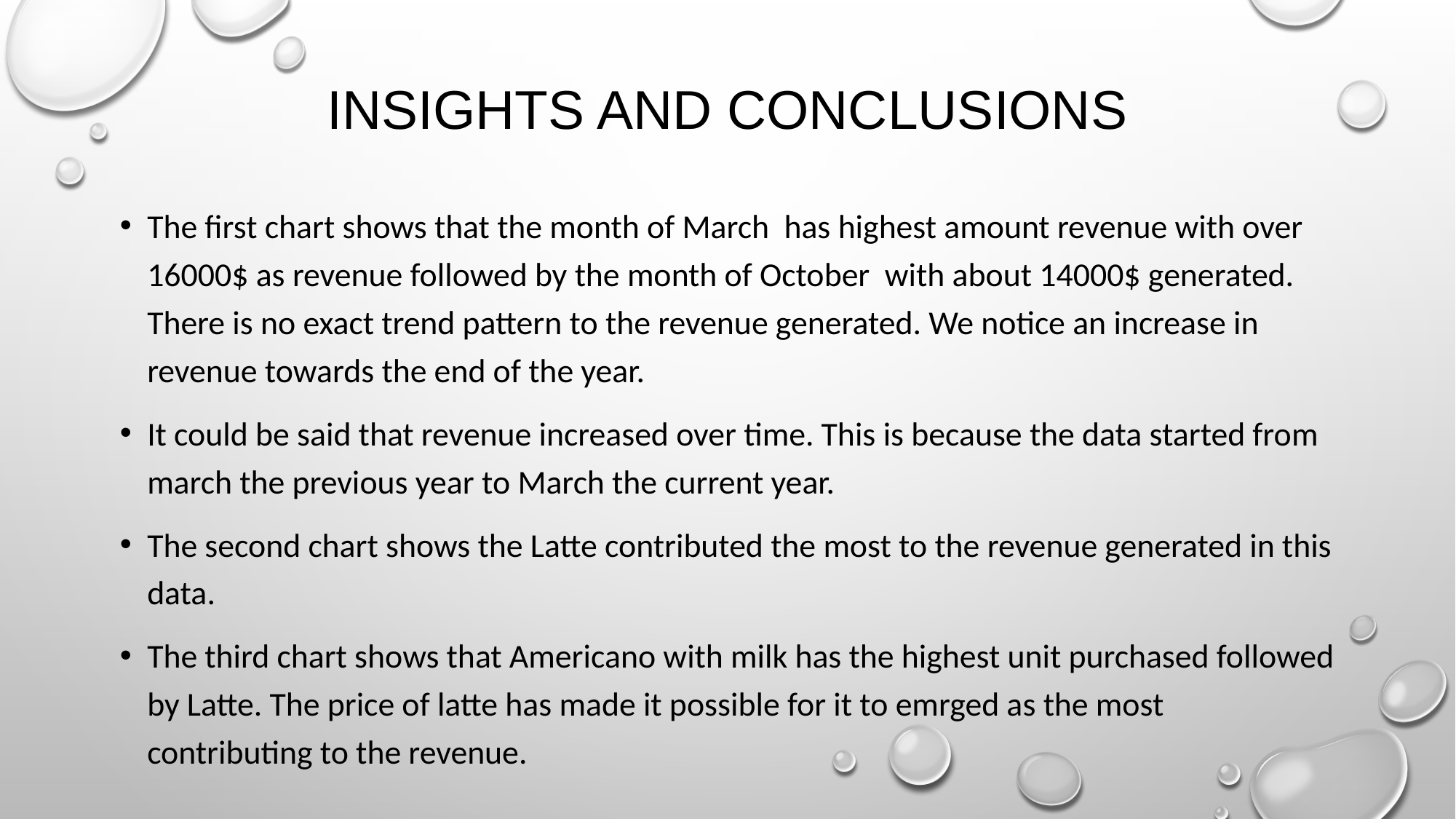

# INSIGHTS AND CONCLUSIONS
The first chart shows that the month of March  has highest amount revenue with over 16000$ as revenue followed by the month of October  with about 14000$ generated. There is no exact trend pattern to the revenue generated. We notice an increase in revenue towards the end of the year.
It could be said that revenue increased over time. This is because the data started from march the previous year to March the current year.
The second chart shows the Latte contributed the most to the revenue generated in this data.
The third chart shows that Americano with milk has the highest unit purchased followed by Latte. The price of latte has made it possible for it to emrged as the most contributing to the revenue.